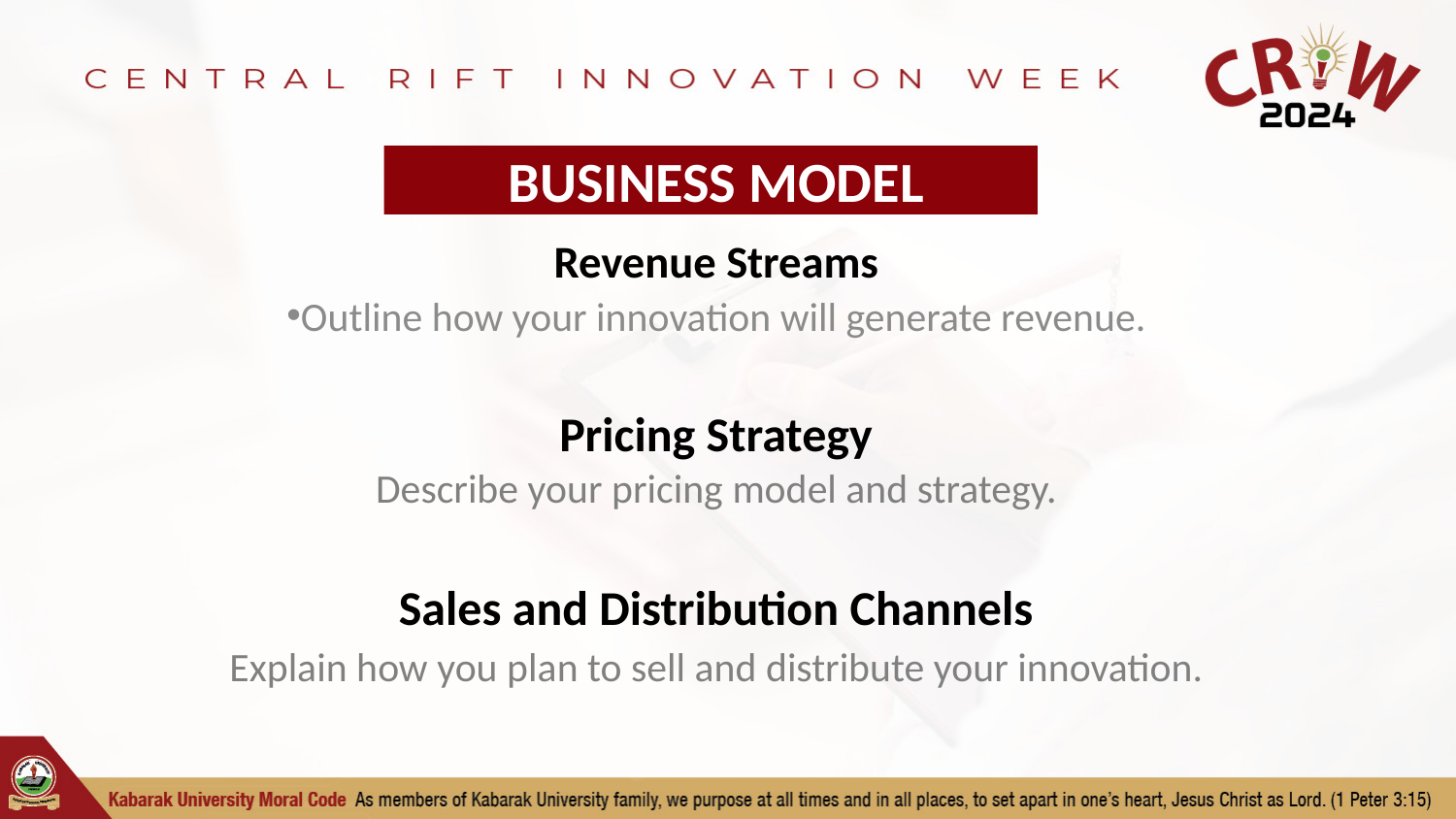

BUSINESS MODEL

# Revenue Streams
Outline how your innovation will generate revenue.
Pricing Strategy
Describe your pricing model and strategy.
Sales and Distribution Channels
Explain how you plan to sell and distribute your innovation.